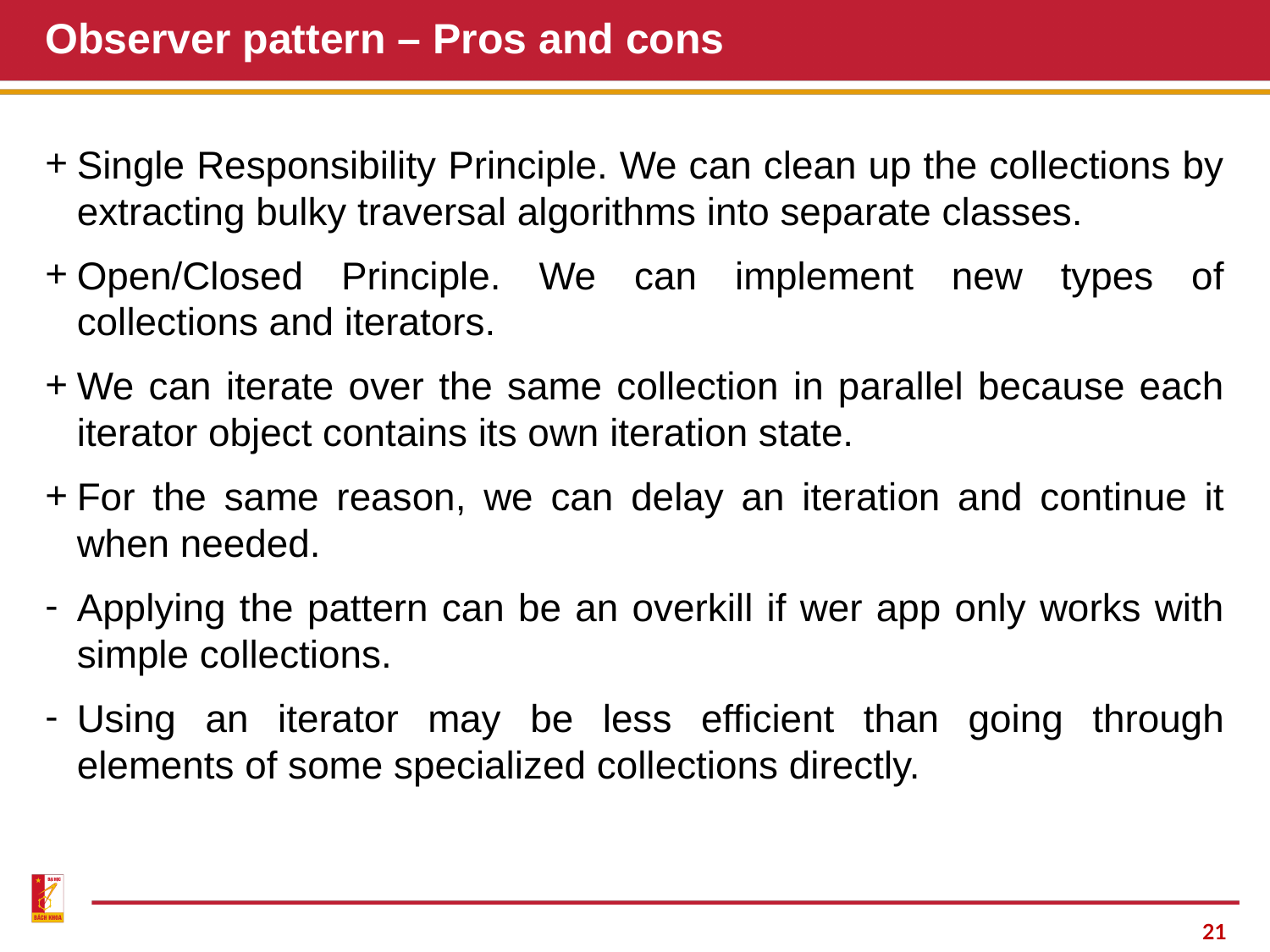

# Observer pattern – Pros and cons
Single Responsibility Principle. We can clean up the collections by extracting bulky traversal algorithms into separate classes.
Open/Closed Principle. We can implement new types of collections and iterators.
We can iterate over the same collection in parallel because each iterator object contains its own iteration state.
For the same reason, we can delay an iteration and continue it when needed.
Applying the pattern can be an overkill if wer app only works with simple collections.
Using an iterator may be less efficient than going through elements of some specialized collections directly.

21